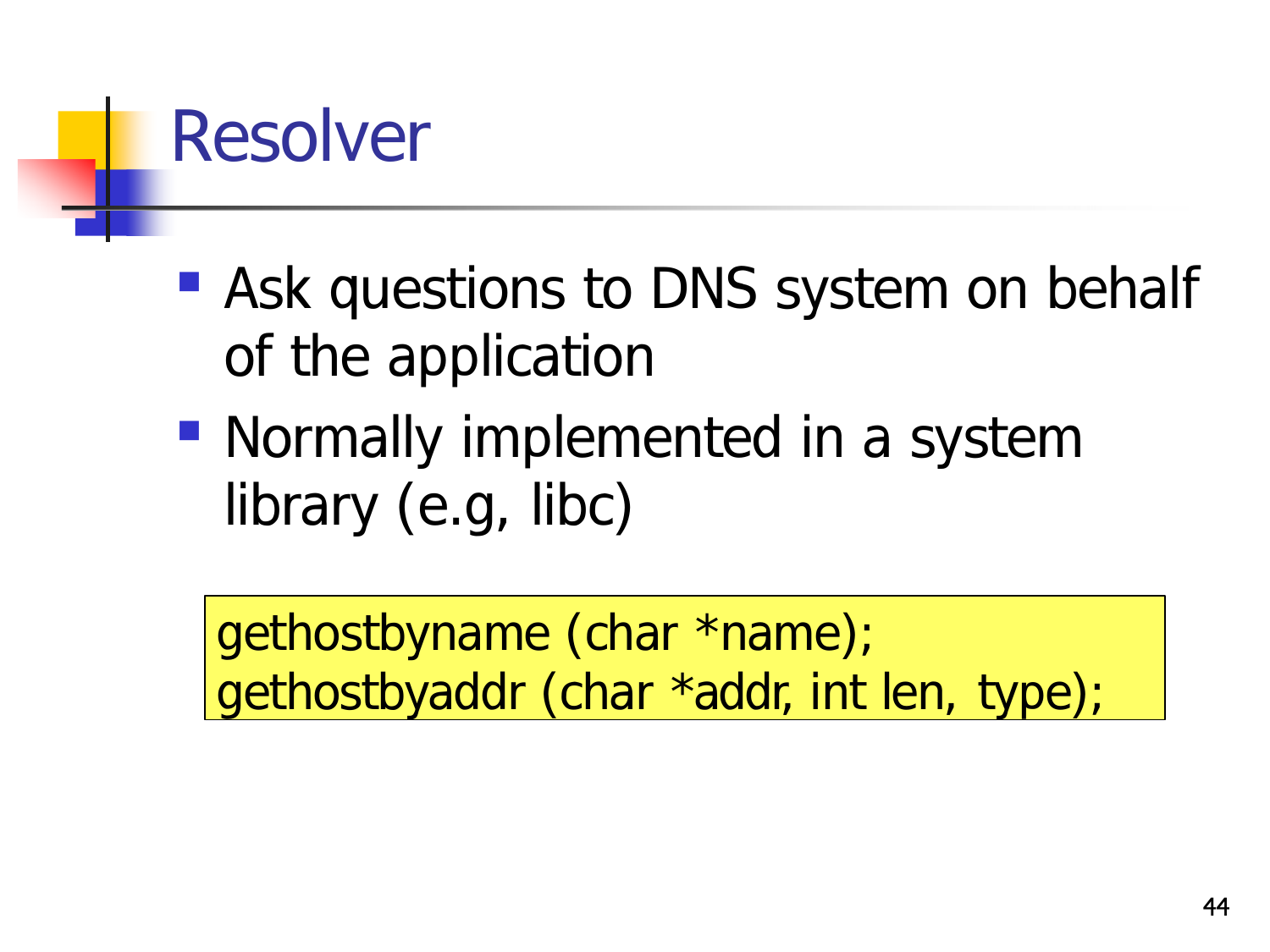

# Resolver
Ask questions to DNS system on behalf
of the application
Normally implemented in a system
library (e.g, libc)
gethostbyname (char *name);
gethostbyaddr (char *addr, int len, type);
44